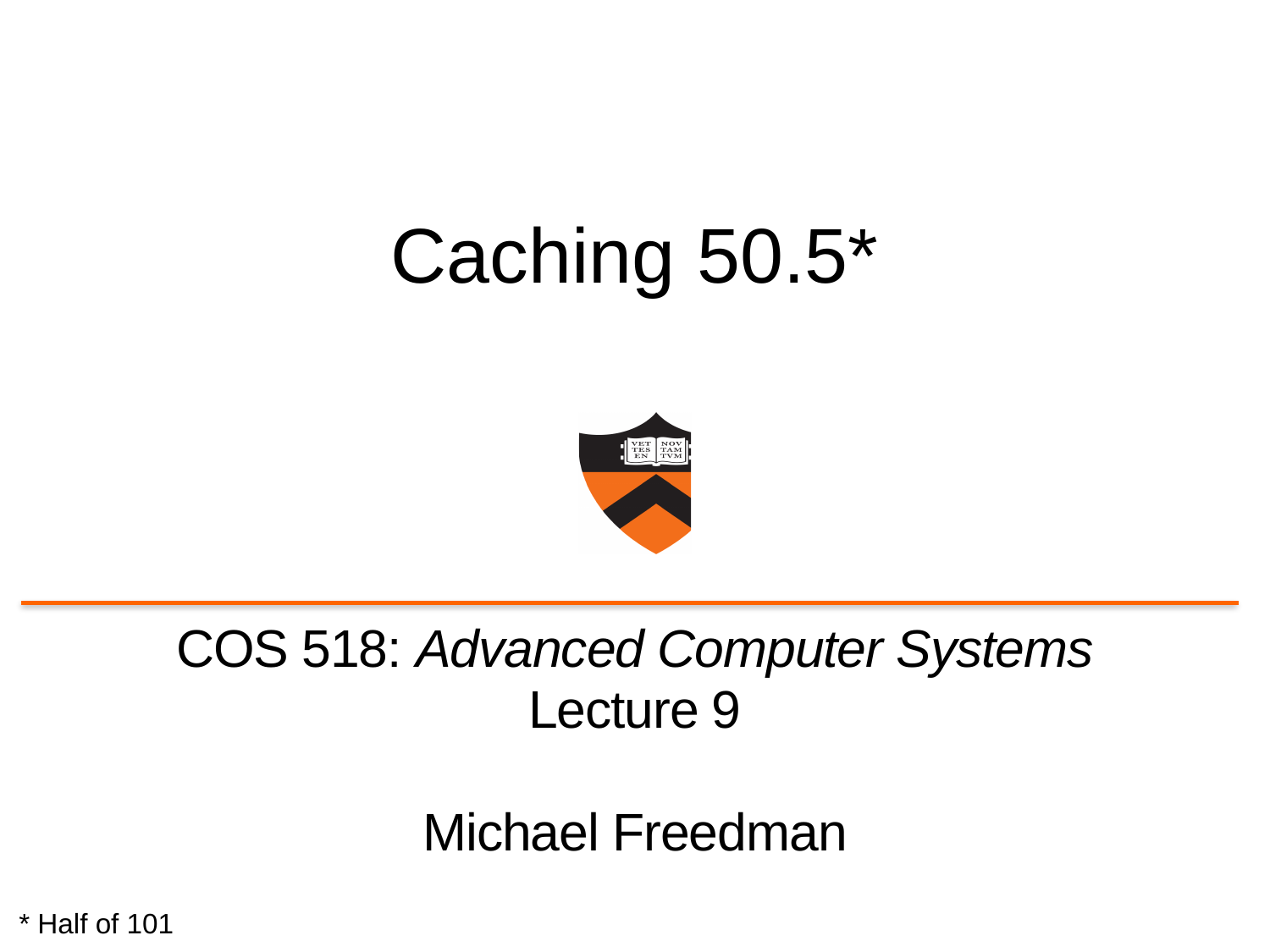

# Caching 50.5*
COS 518: Advanced Computer Systems
Lecture 9

Michael Freedman

* Half of 101